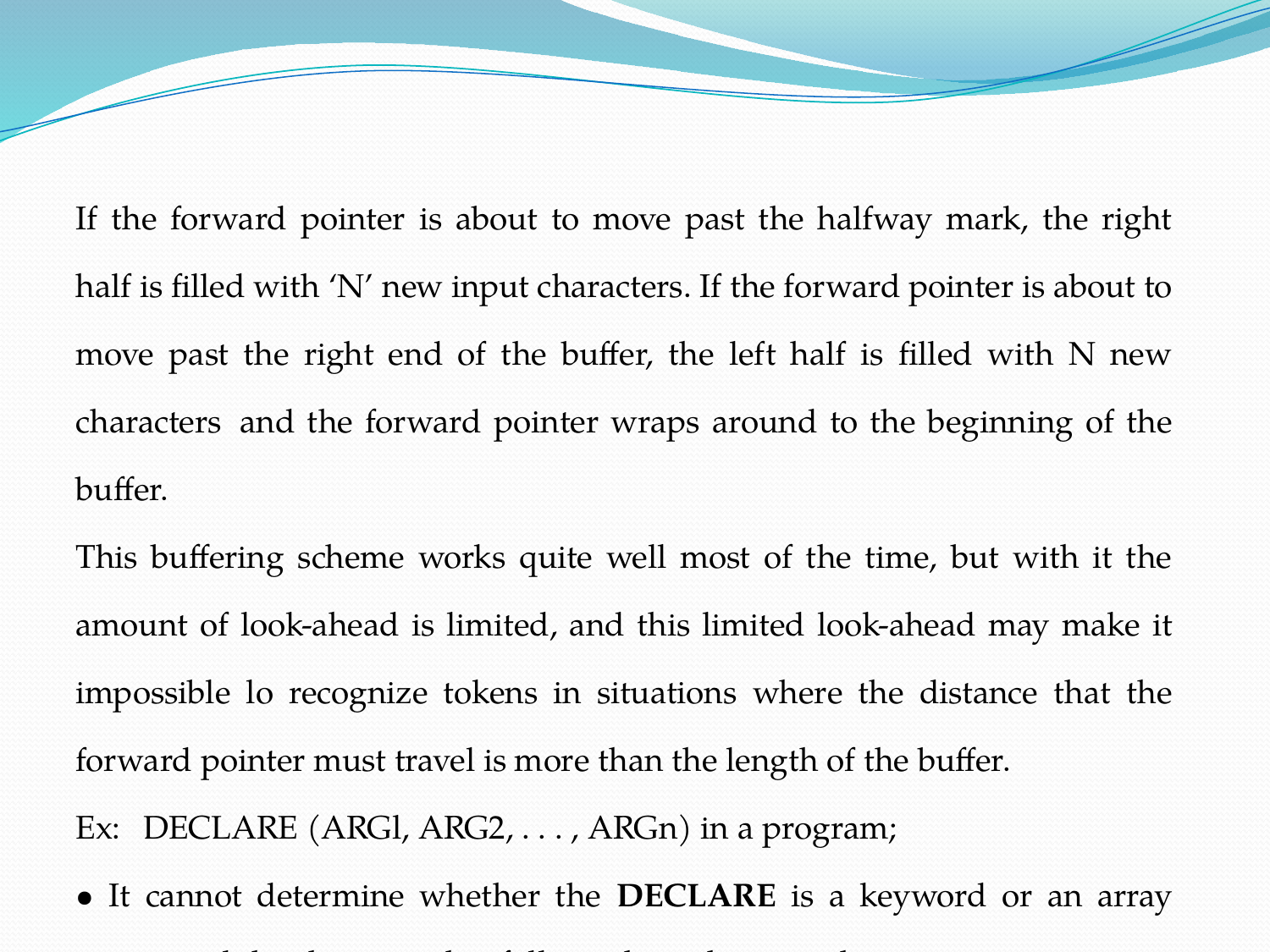

If the forward pointer is about to move past the halfway mark, the right half is filled with ‘N’ new input characters. If the forward pointer is about to move past the right end of the buffer, the left half is filled with N new characters and the forward pointer wraps around to the beginning of the buffer.
This buffering scheme works quite well most of the time, but with it the amount of look-ahead is limited, and this limited look-ahead may make it impossible lo recognize tokens in situations where the distance that the forward pointer must travel is more than the length of the buffer.
Ex:  DECLARE (ARGl, ARG2, . . . , ARGn) in a program;
• It cannot determine whether the DECLARE is a keyword or an array name until the character that follows the right parenthesis.